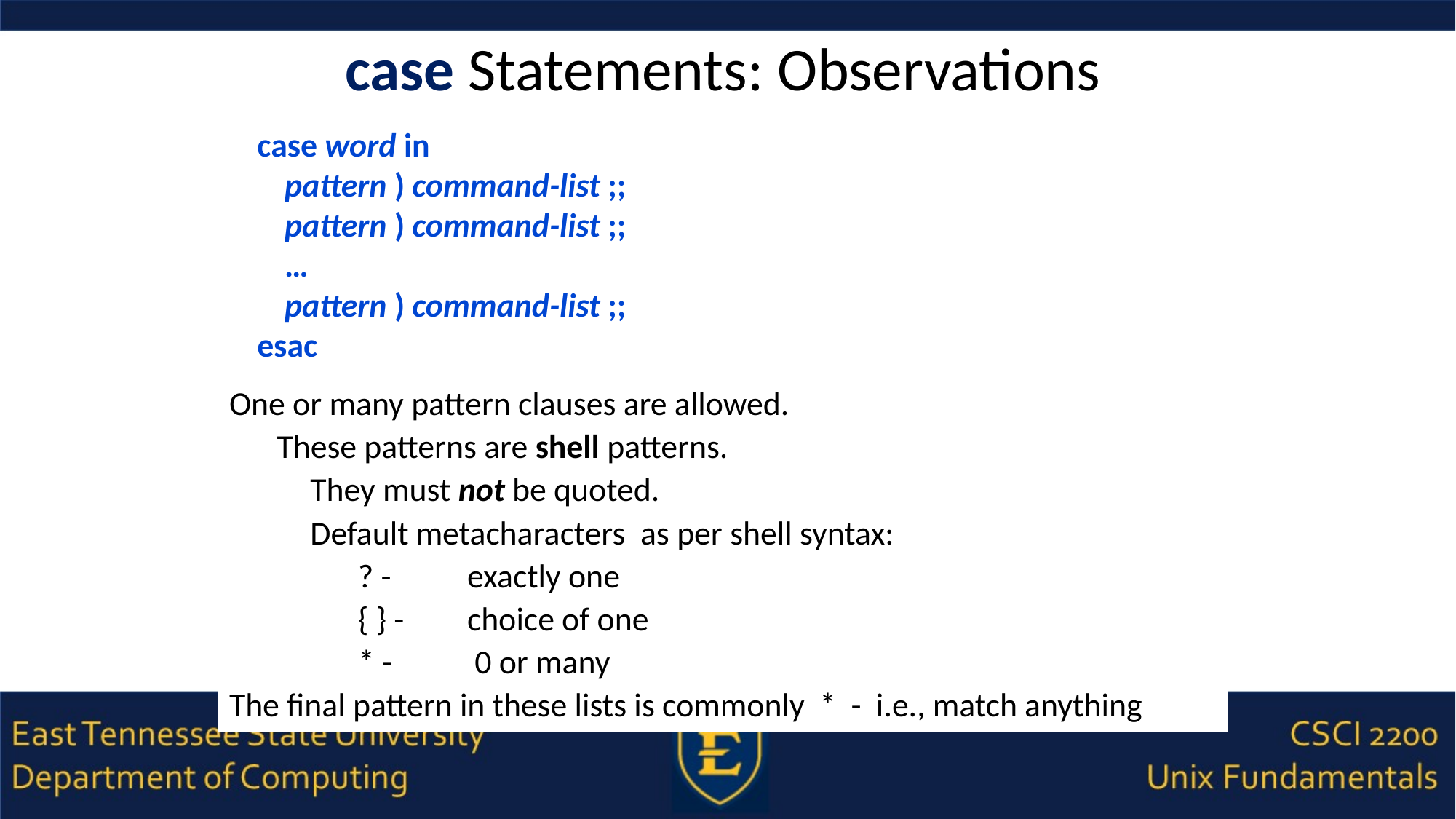

# case Statements: Observations
case word in
pattern ) command-list ;;
pattern ) command-list ;;
…
pattern ) command-list ;;
esac
One or many pattern clauses are allowed.
These patterns are shell patterns.
They must not be quoted.
Default metacharacters  as per shell syntax:
? -	exactly one
{ } -	choice of one
* -	 0 or many
The final pattern in these lists is commonly  *  -  i.e., match anything